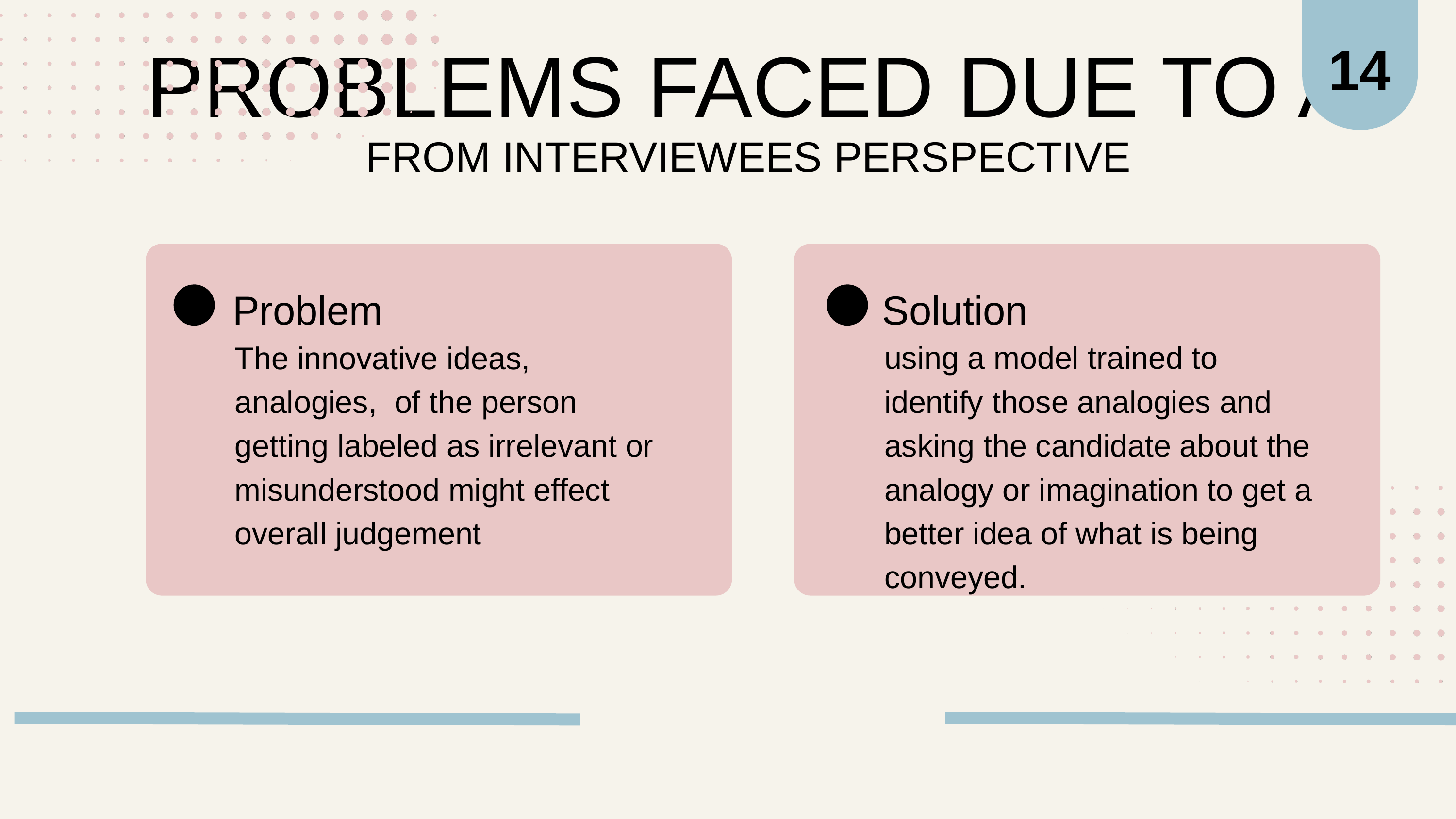

PROBLEMS FACED DUE TO AI
14
FROM INTERVIEWEES PERSPECTIVE

Problem
Solution

The innovative ideas, analogies,  of the person getting labeled as irrelevant or misunderstood might effect overall judgement
using a model trained to identify those analogies and asking the candidate about the analogy or imagination to get a better idea of what is being conveyed.